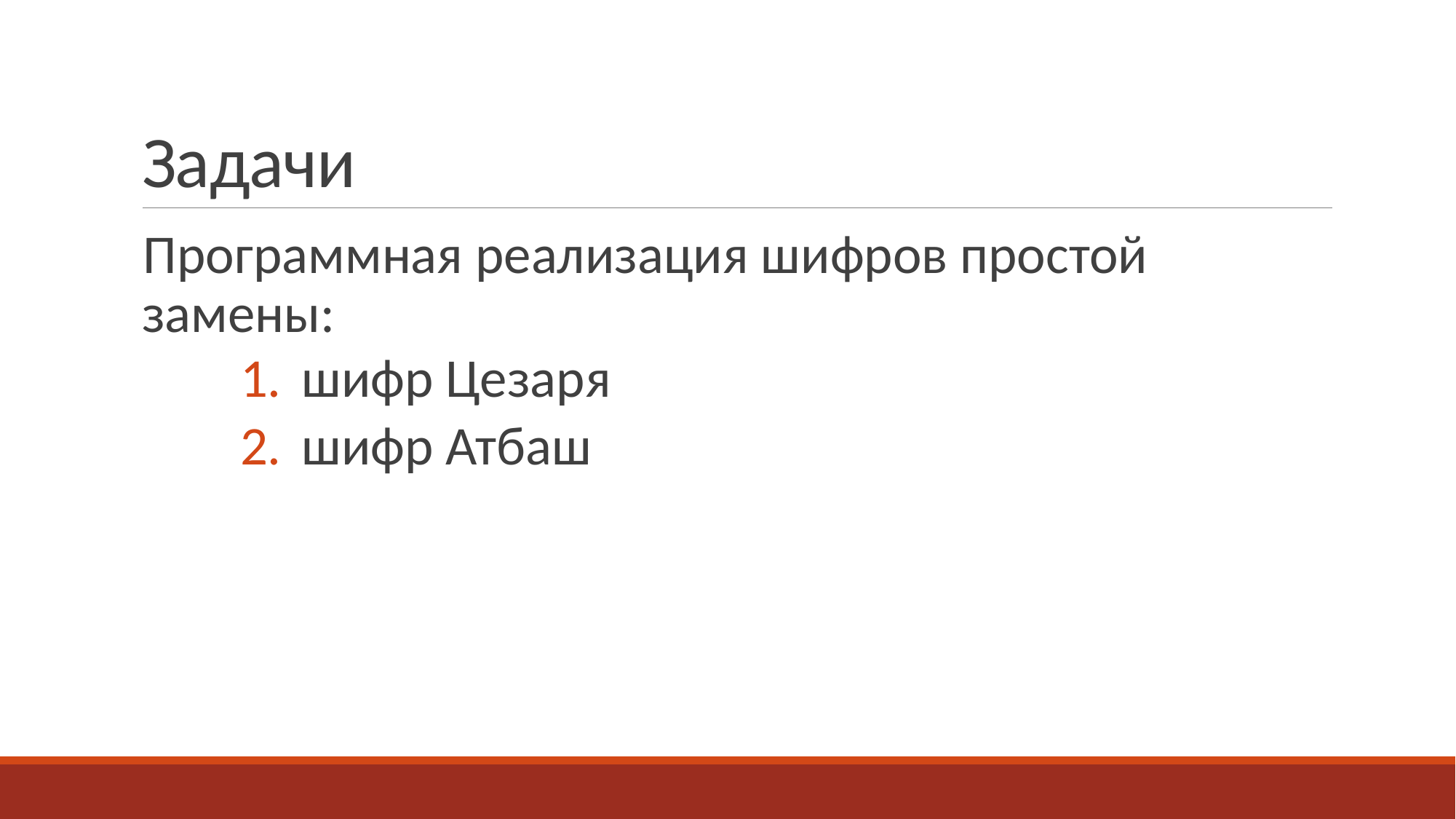

# Задачи
Программная реализация шифров простой замены:
шифр Цезаря
шифр Атбаш